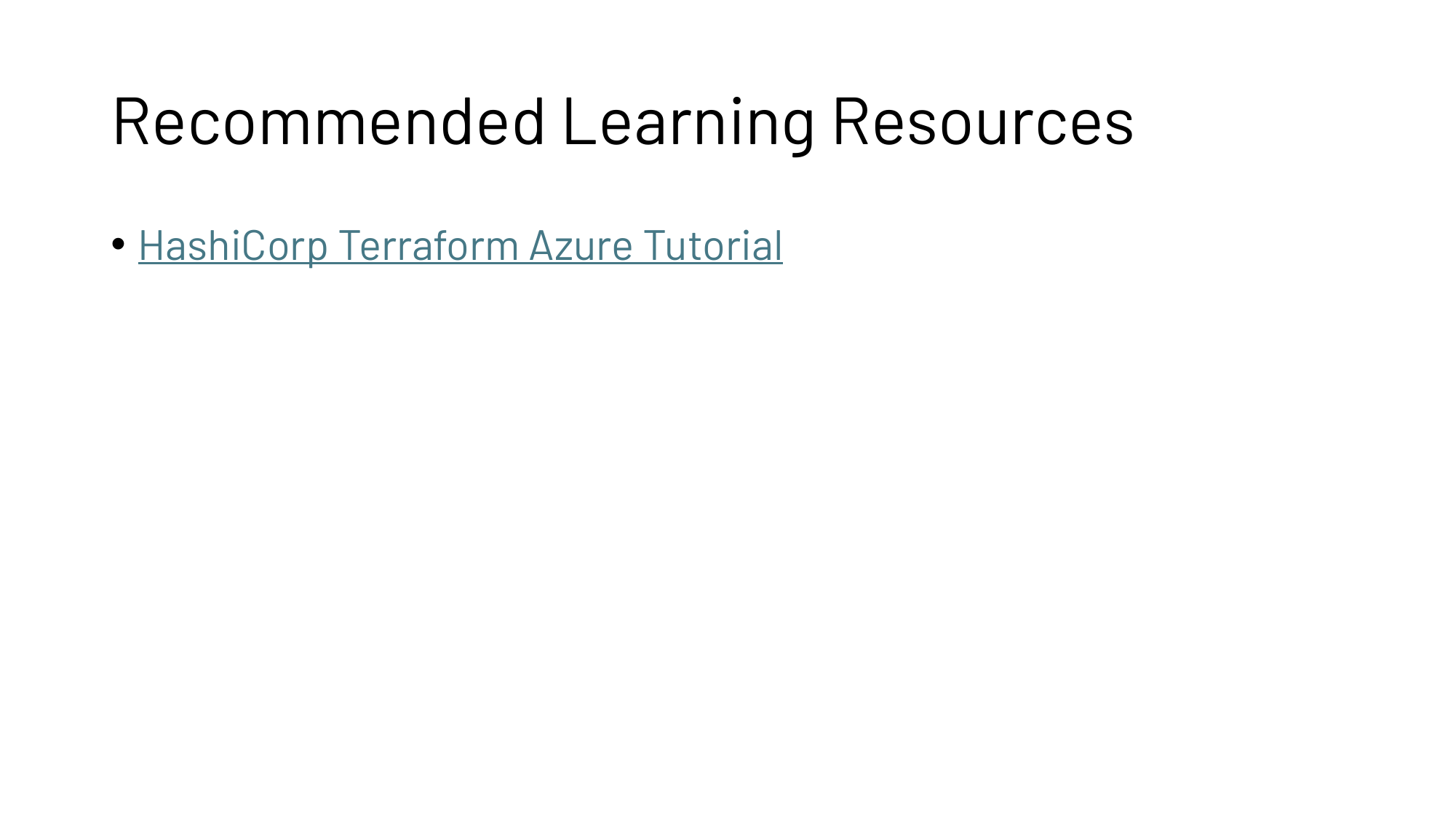

# Recommended Learning Resources
HashiCorp Terraform Azure Tutorial